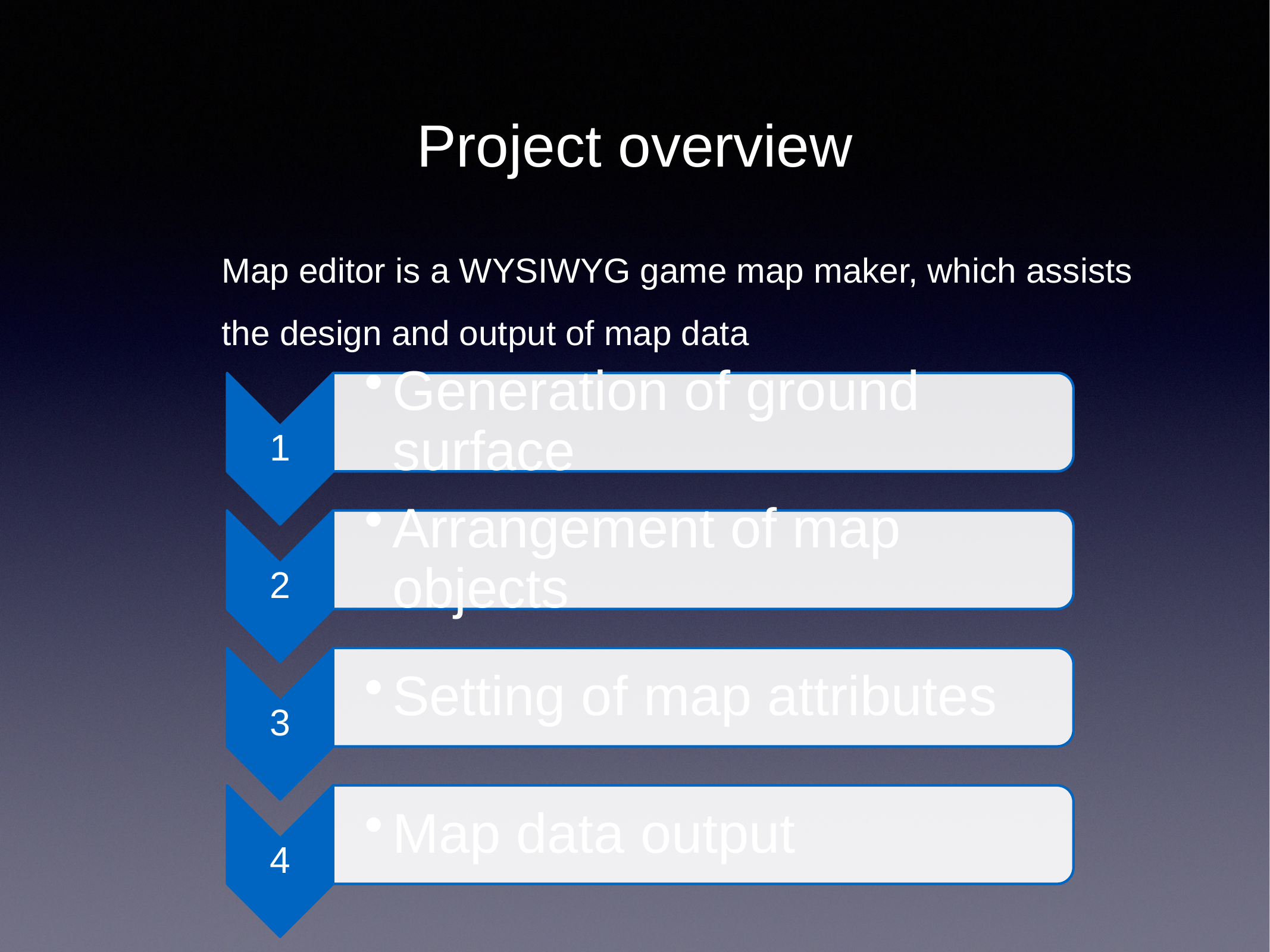

# Project overview
Map editor is a WYSIWYG game map maker, which assists the design and output of map data

1
Generation of ground surface
2
Arrangement of map objects
3
Setting of map attributes
4
Map data output